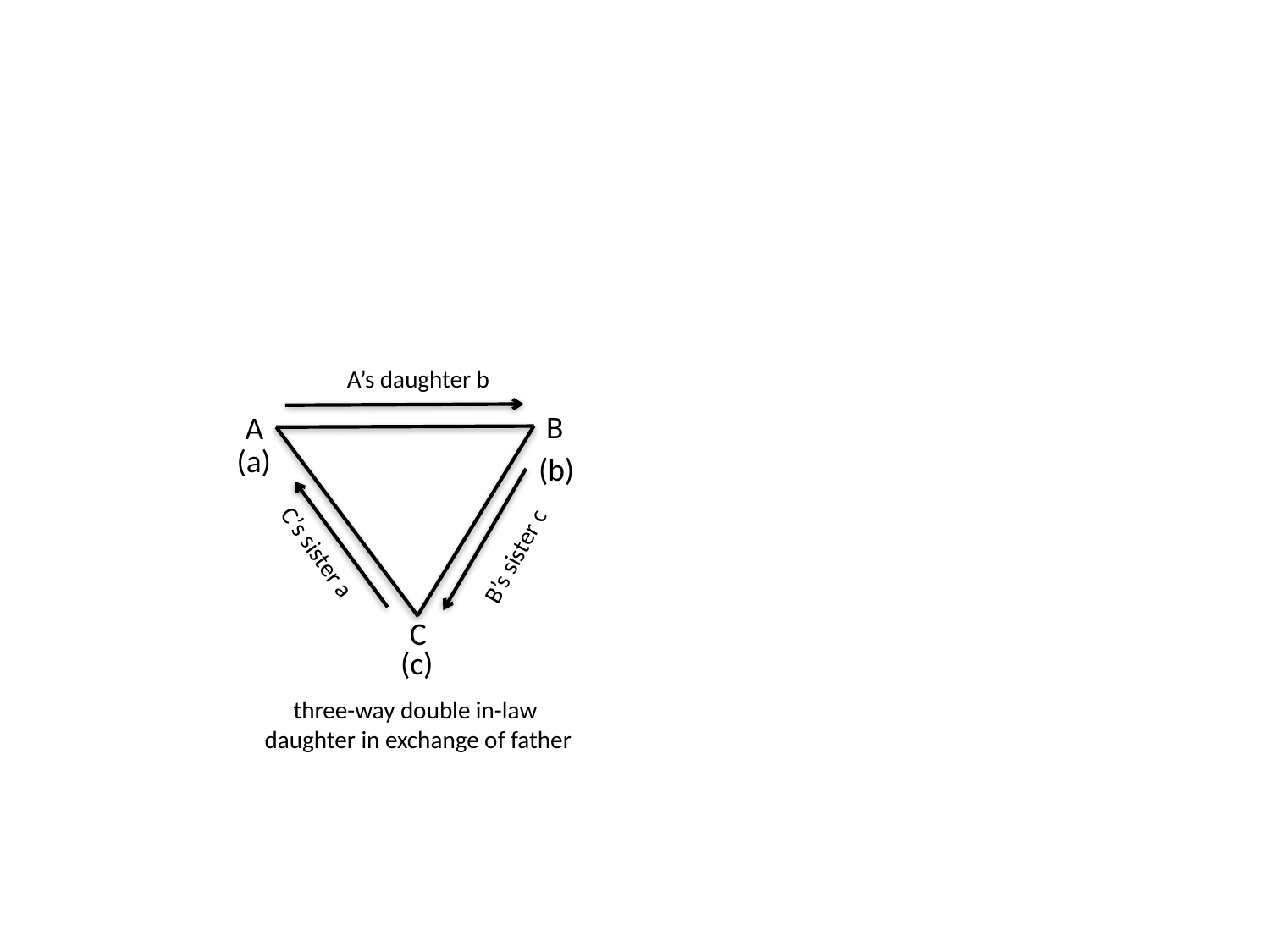

A’s daughter b
B
A
(a)
(b)
C’s sister a
B’s sister c
C
(c)
three-way double in-law
daughter in exchange of father